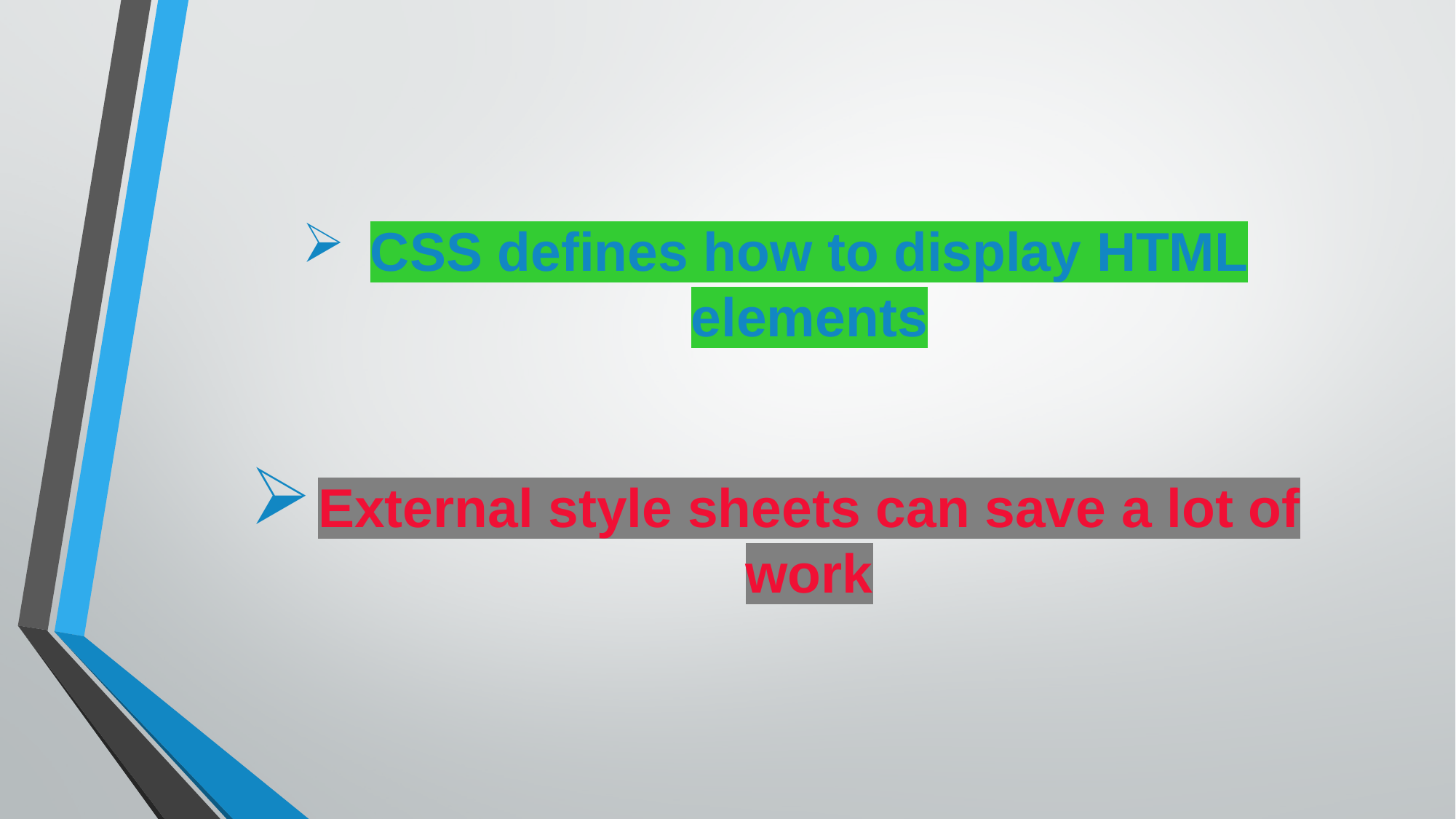

# CSS defines how to display HTML elements
External style sheets can save a lot of work